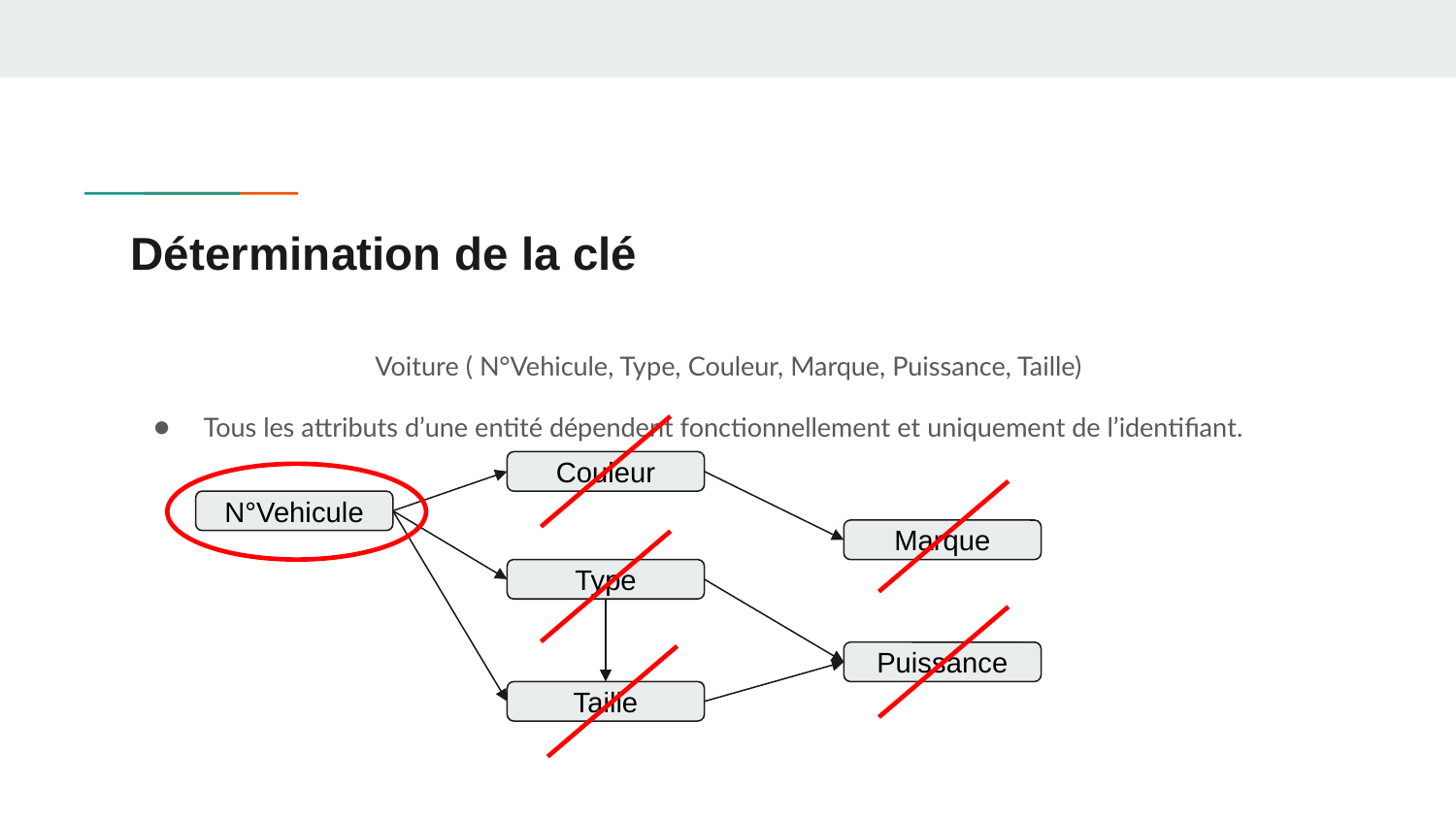

# Détermination de la clé
Voiture ( N°Vehicule, Type, Couleur, Marque, Puissance, Taille)
Tous les attributs d’une entité dépendent fonctionnellement et uniquement de l’identifiant.
Couleur

N°Vehicule
Marque
Type
Puissance
Taille